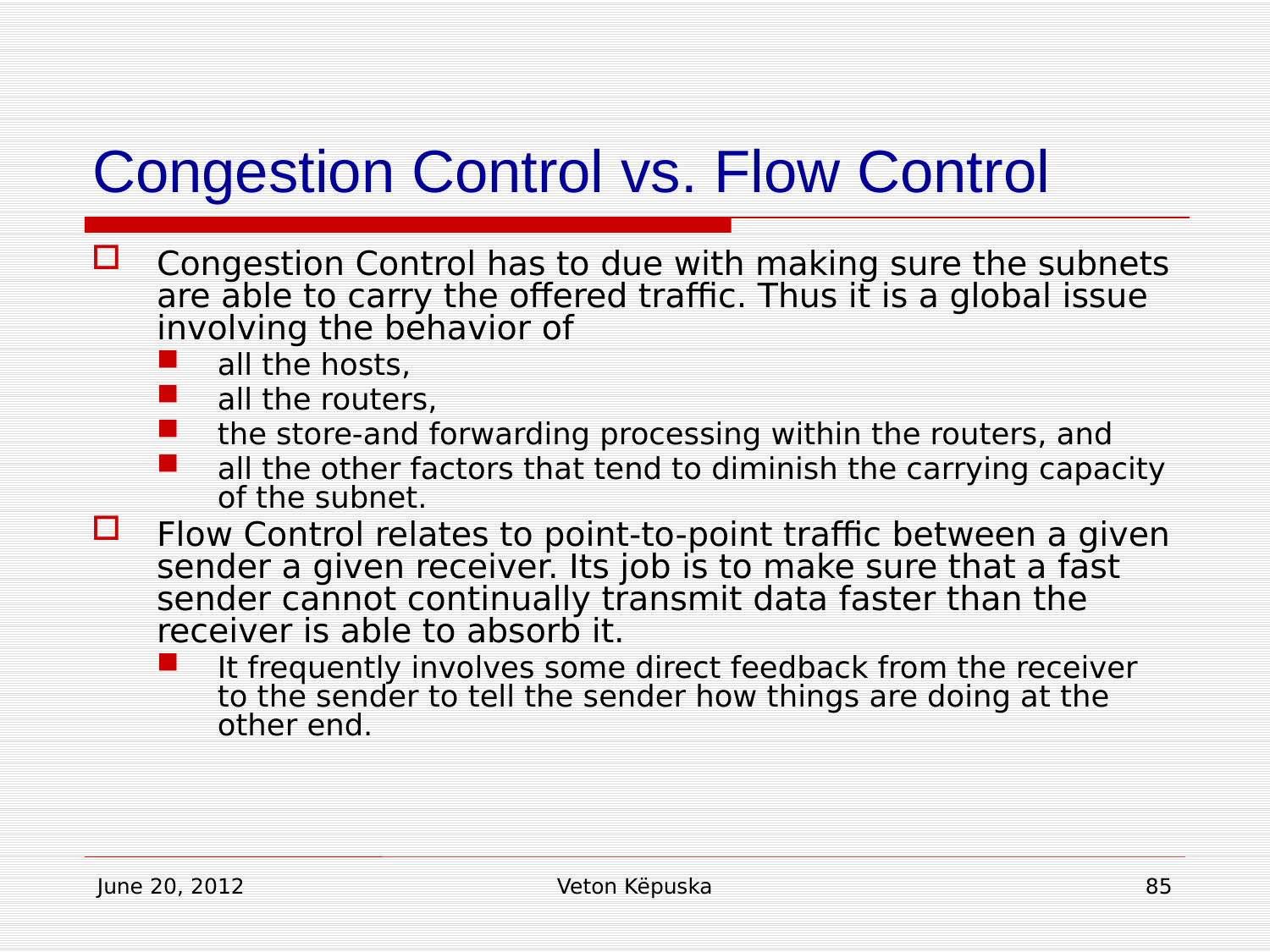

# Congestion Control vs. Flow Control
Congestion Control has to due with making sure the subnets are able to carry the offered traffic. Thus it is a global issue involving the behavior of
all the hosts,
all the routers,
the store-and forwarding processing within the routers, and
all the other factors that tend to diminish the carrying capacity of the subnet.
Flow Control relates to point-to-point traffic between a given sender a given receiver. Its job is to make sure that a fast sender cannot continually transmit data faster than the receiver is able to absorb it.
It frequently involves some direct feedback from the receiver to the sender to tell the sender how things are doing at the other end.

June 20, 2012
Veton Këpuska
85